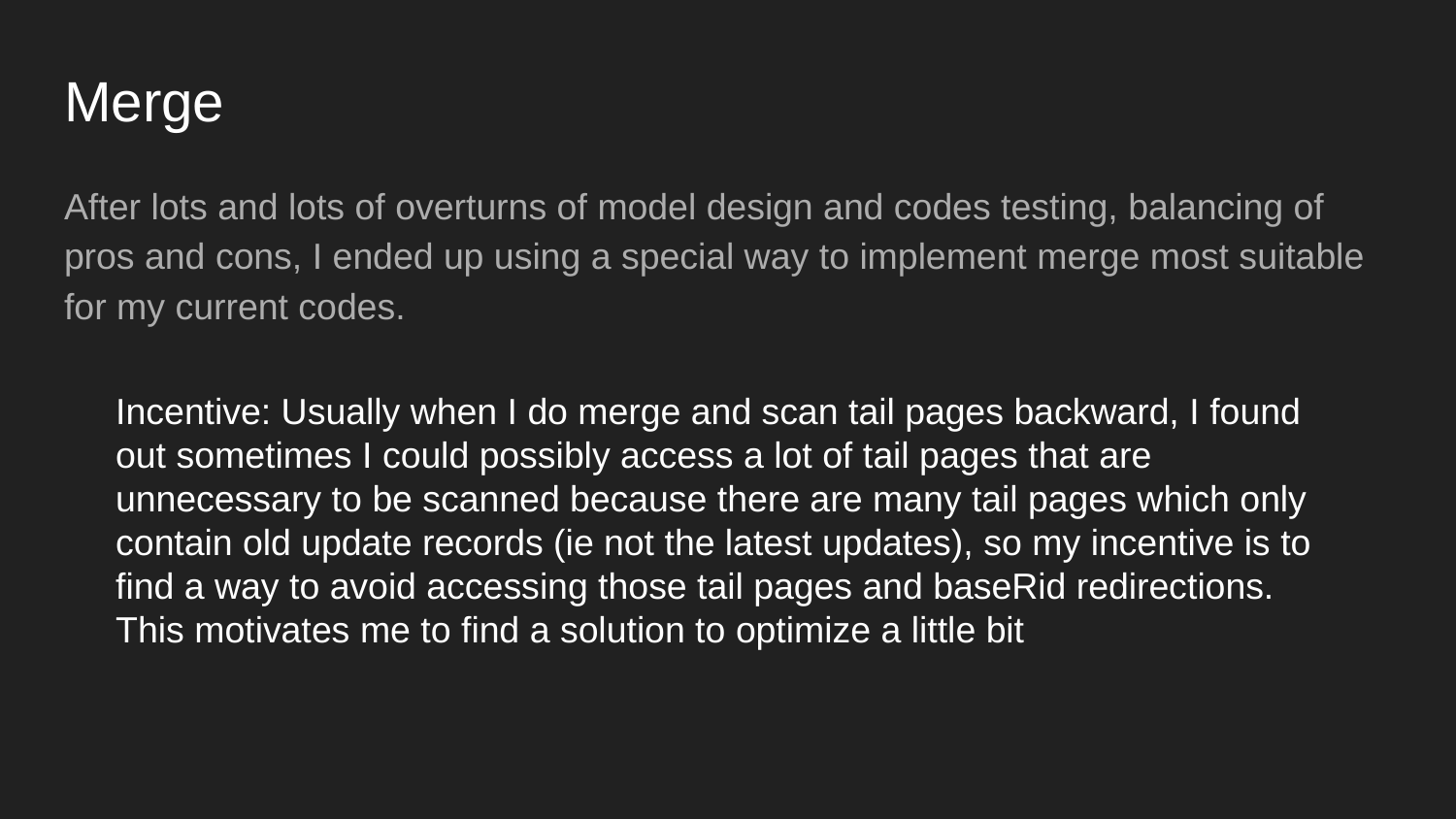

# Merge
After lots and lots of overturns of model design and codes testing, balancing of pros and cons, I ended up using a special way to implement merge most suitable for my current codes.
Incentive: Usually when I do merge and scan tail pages backward, I found out sometimes I could possibly access a lot of tail pages that are unnecessary to be scanned because there are many tail pages which only contain old update records (ie not the latest updates), so my incentive is to find a way to avoid accessing those tail pages and baseRid redirections. This motivates me to find a solution to optimize a little bit